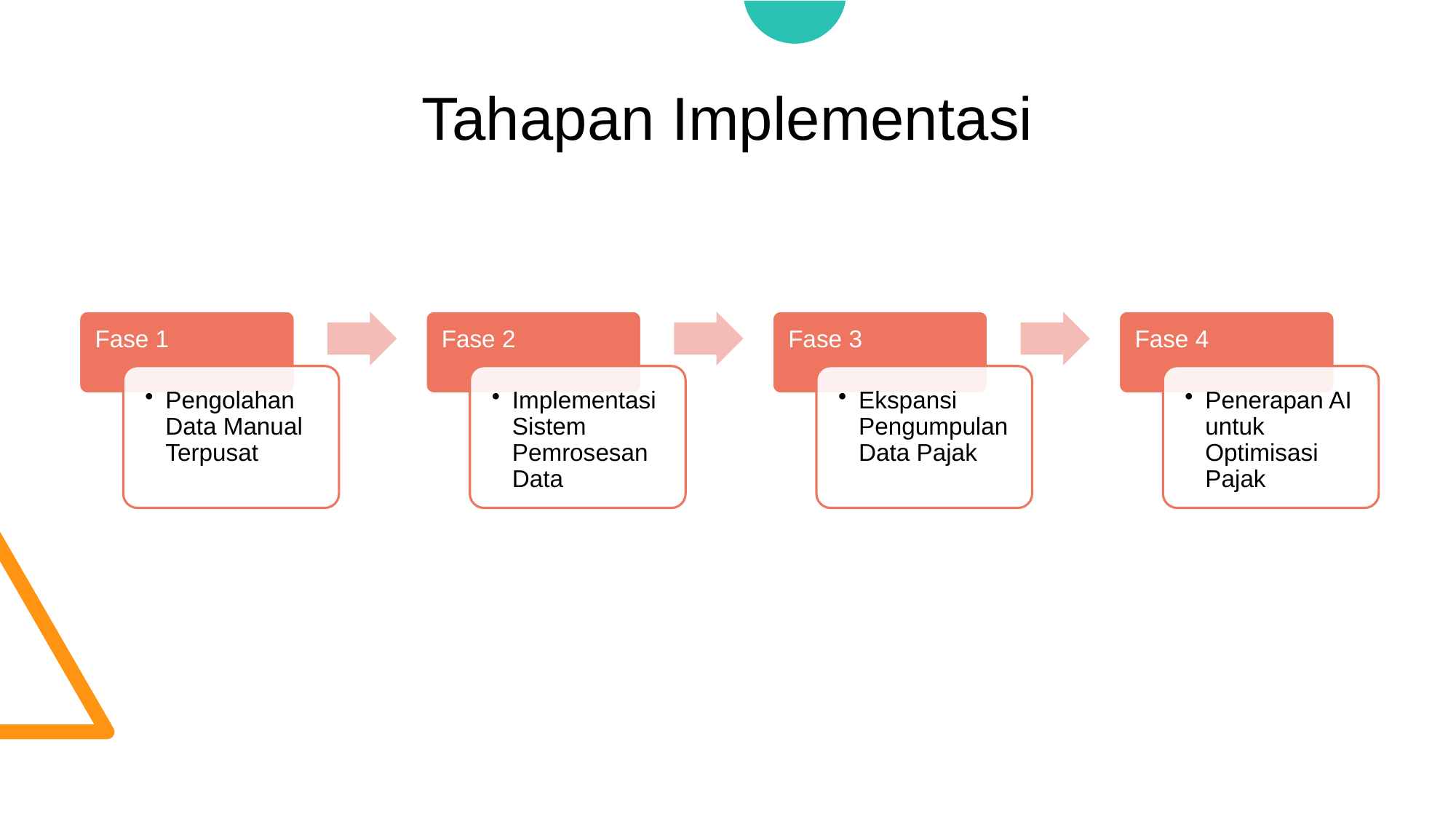

# Tahapan Implementasi
Fase 1
Pengolahan Data Manual Terpusat

Fase 2
Implementasi Sistem Pemrosesan Data

Fase 3
Ekspansi Pengumpulan Data Pajak

Fase 4
Penerapan AI untuk Optimisasi Pajak